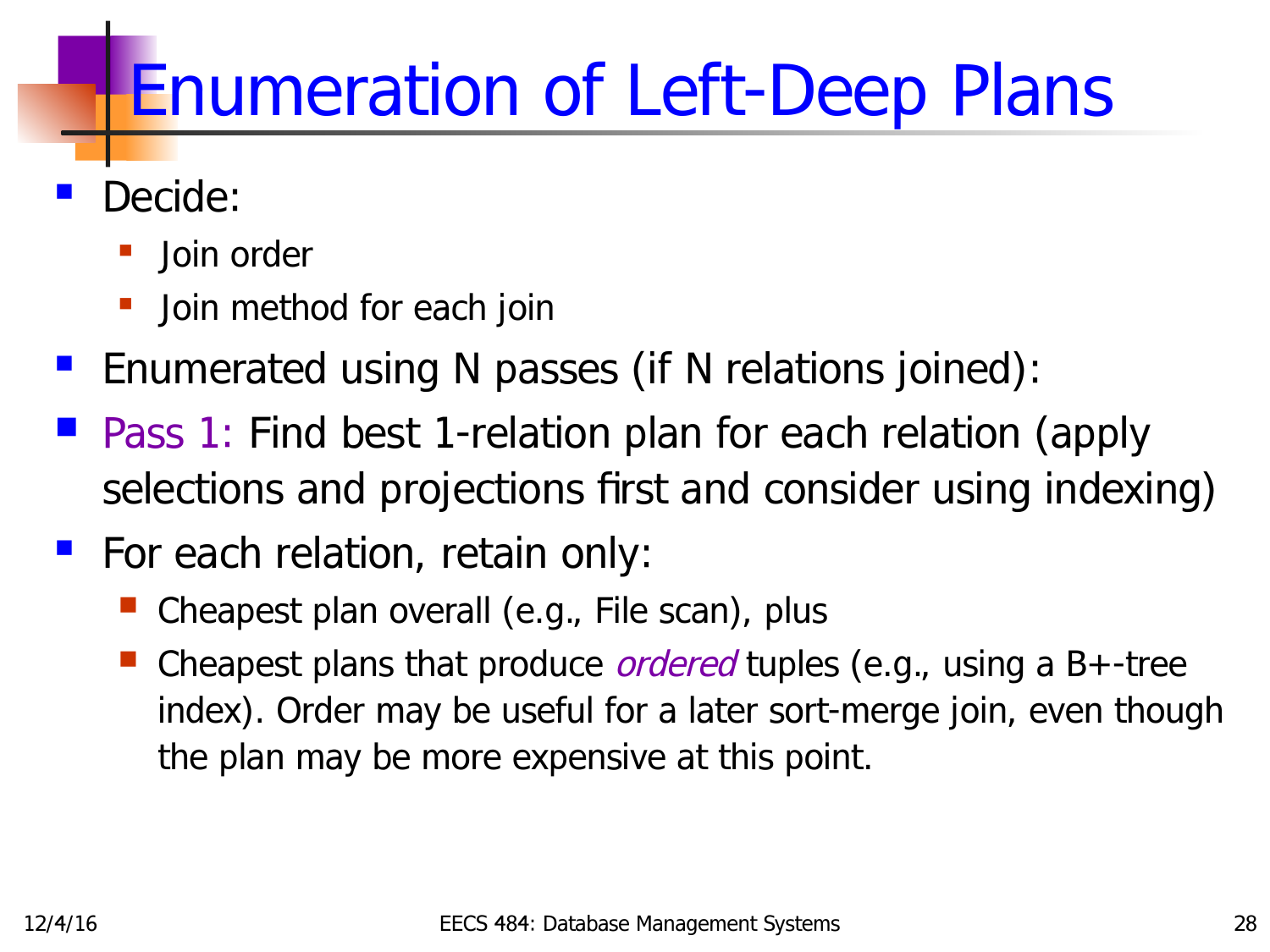

# Enumeration of Left-Deep Plans
Decide:
Join order
Join method for each join
Enumerated using N passes (if N relations joined):
Pass 1: Find best 1-relation plan for each relation (apply selections and projections first and consider using indexing)
For each relation, retain only:
Cheapest plan overall (e.g., File scan), plus
Cheapest plans that produce ordered tuples (e.g., using a B+-tree index). Order may be useful for a later sort-merge join, even though the plan may be more expensive at this point.

12/4/16
EECS 484: Database Management Systems
28